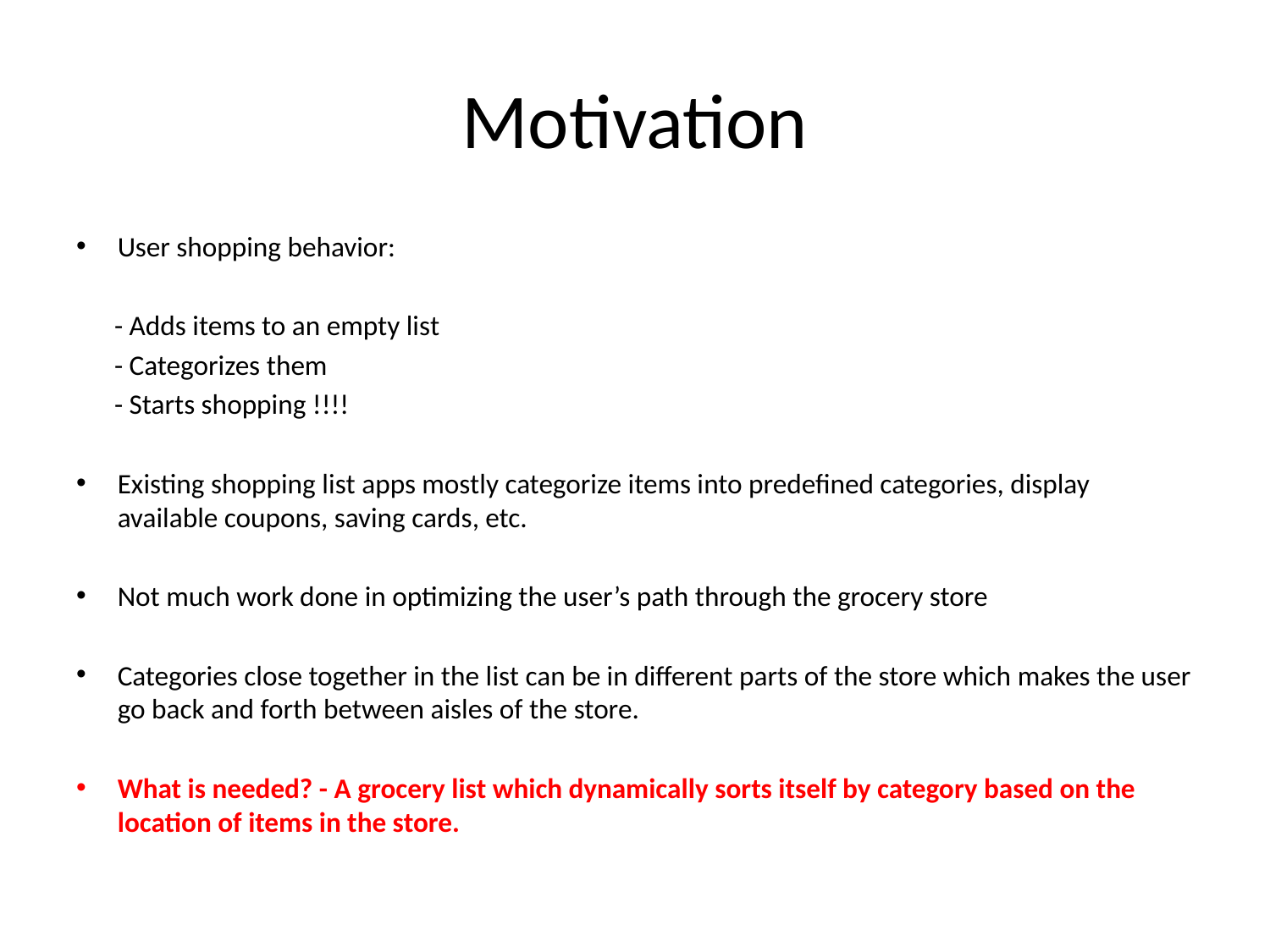

# Motivation
User shopping behavior:

      - Adds items to an empty list
      - Categorizes them
      - Starts shopping !!!!

Existing shopping list apps mostly categorize items into predefined categories, display available coupons, saving cards, etc.

Not much work done in optimizing the user’s path through the grocery store

Categories close together in the list can be in different parts of the store which makes the user go back and forth between aisles of the store.

What is needed? - A grocery list which dynamically sorts itself by category based on the location of items in the store.